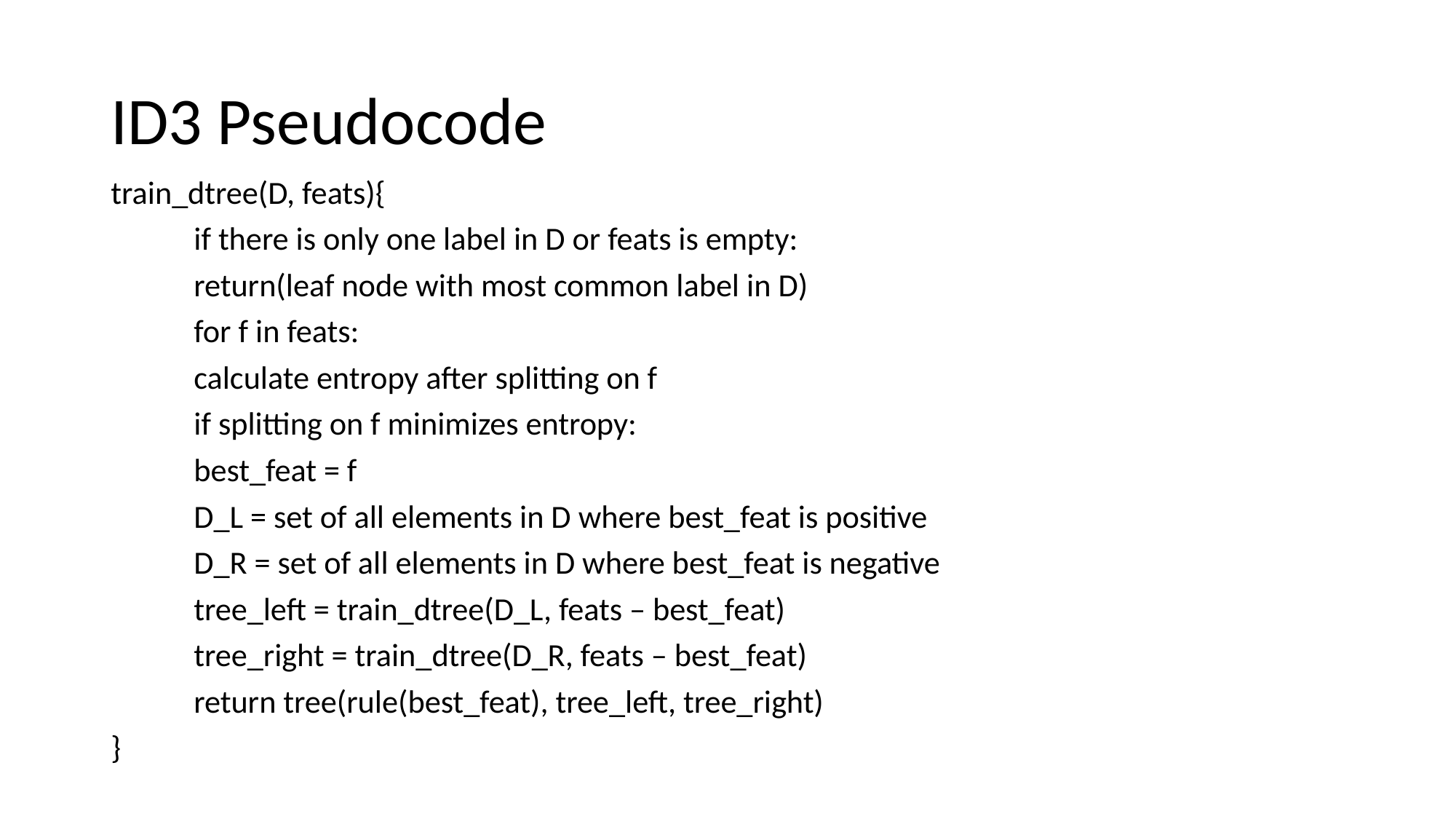

# ID3 Pseudocode
train_dtree(D, feats){
	if there is only one label in D or feats is empty:
		return(leaf node with most common label in D)
	for f in feats:
		calculate entropy after splitting on f
		if splitting on f minimizes entropy:
			best_feat = f
	D_L = set of all elements in D where best_feat is positive
	D_R = set of all elements in D where best_feat is negative
	tree_left = train_dtree(D_L, feats – best_feat)
	tree_right = train_dtree(D_R, feats – best_feat)
	return tree(rule(best_feat), tree_left, tree_right)
}